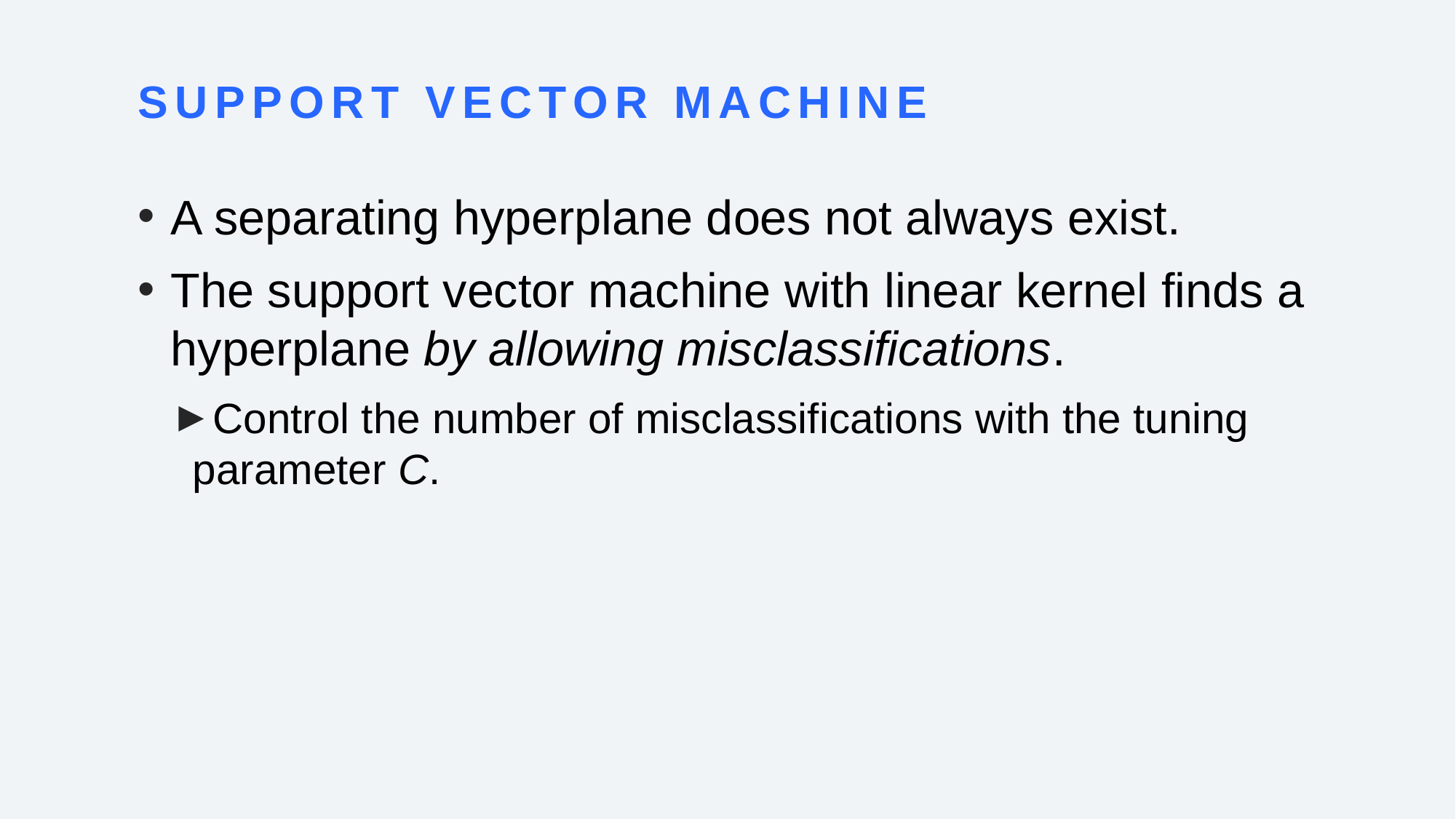

# Support vector machine
A separating hyperplane does not always exist.
The support vector machine with linear kernel finds a hyperplane by allowing misclassifications.
Control the number of misclassifications with the tuning parameter C.